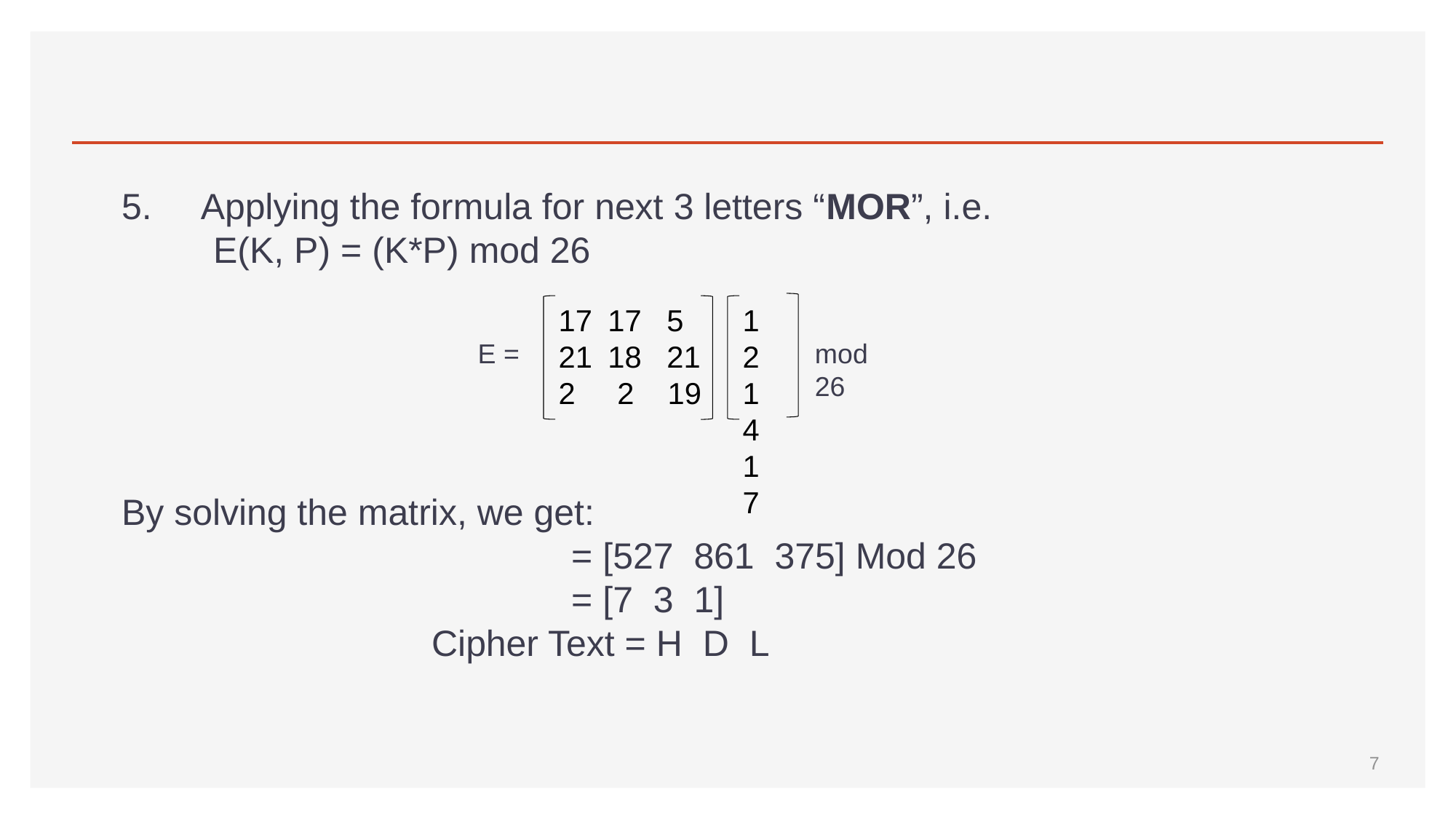

5.     Applying the formula for next 3 letters “MOR”, i.e.
         E(K, P) = (K*P) mod 26

By solving the matrix, we get:
			            = [527  861  375] Mod 26
			            = [7  3  1]
		         Cipher Text = H  D  L

 17   5
 18   21
2     2    19

12
14
17
E =
mod 26
7